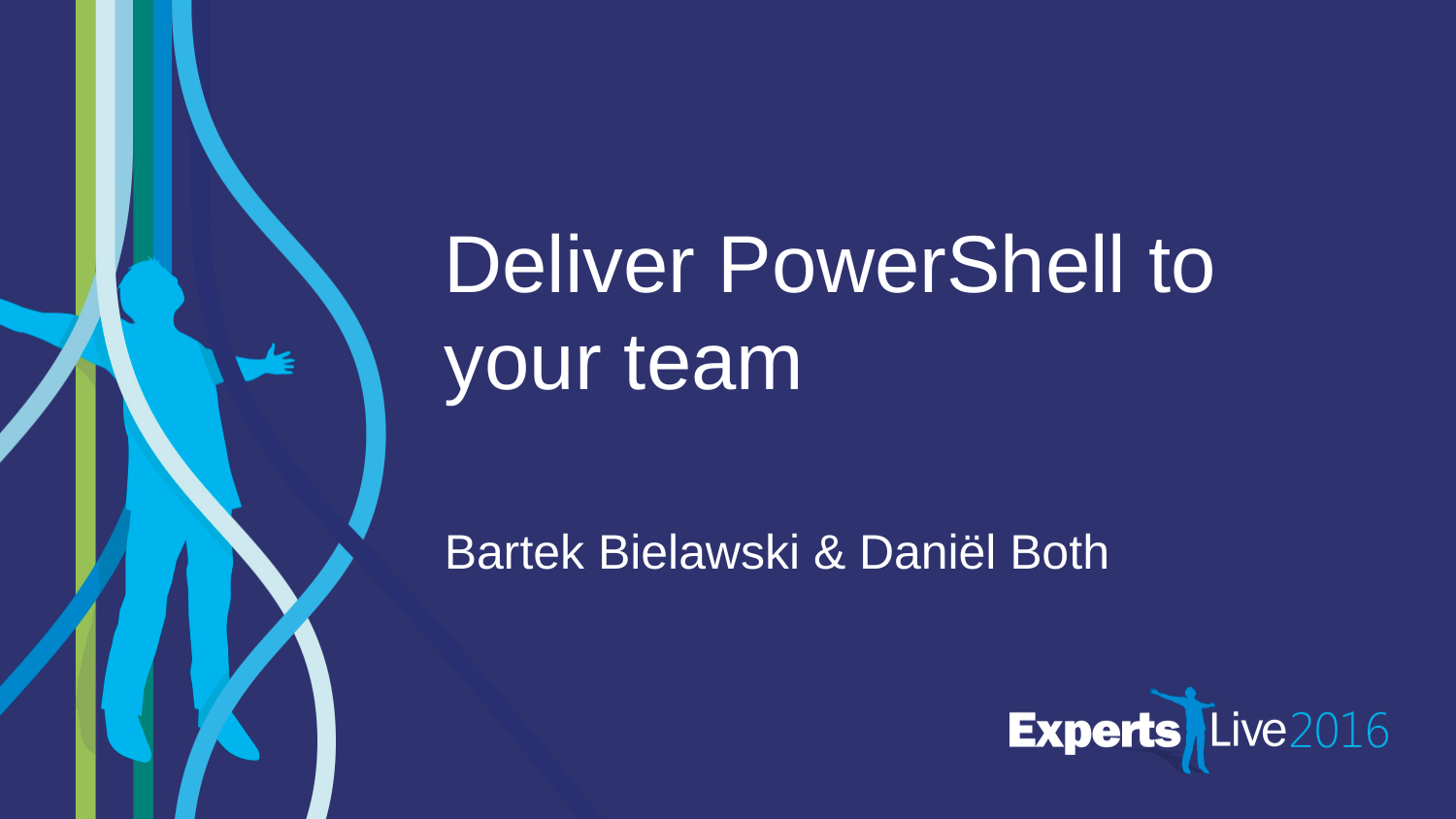

# Deliver PowerShell to your team
Bartek Bielawski & Daniël Both